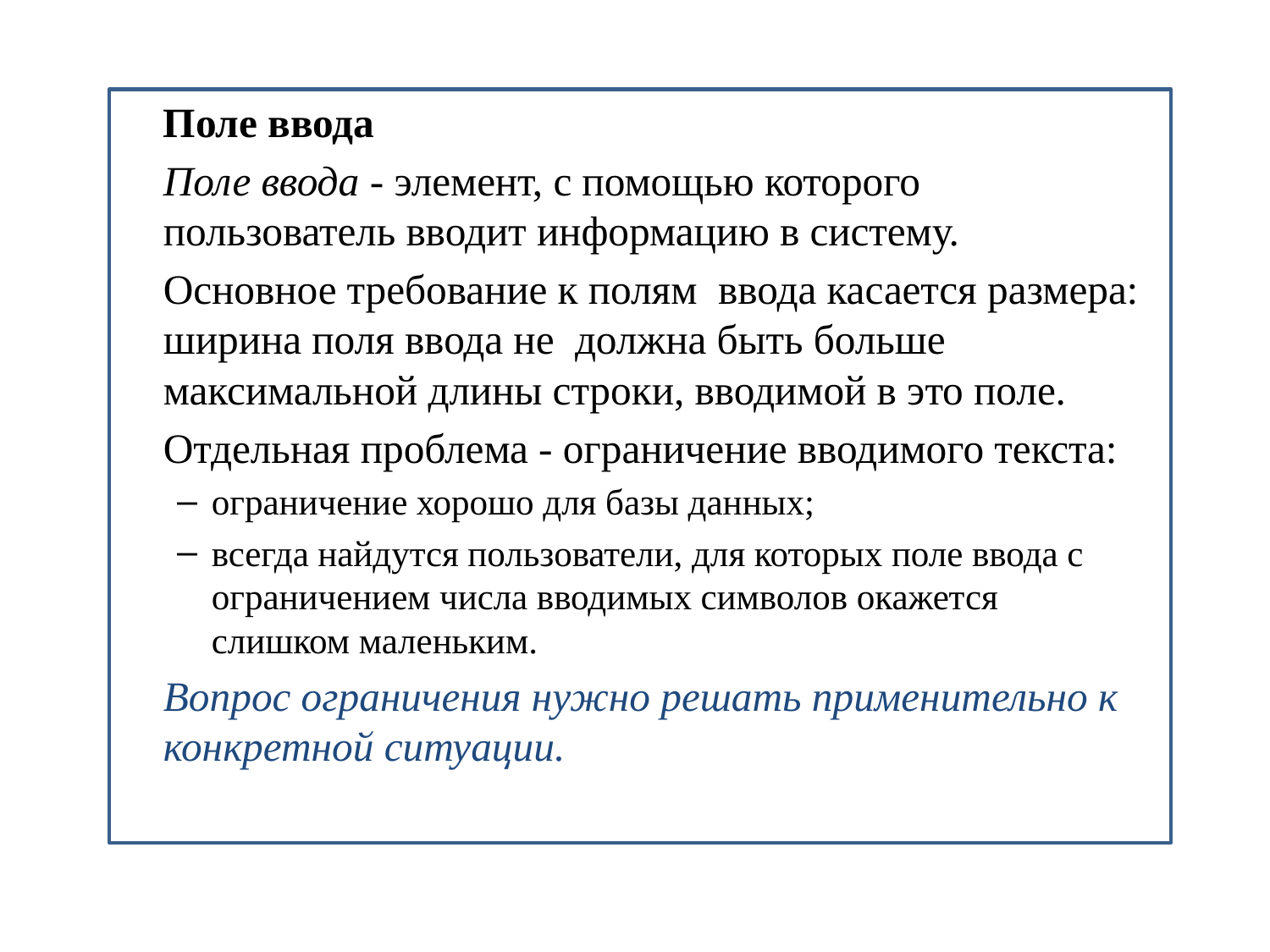

Поле ввода
	Поле ввода - элемент, с помощью которого пользователь вводит информацию в систему.
 	Основное требование к полям  ввода касается размера: ширина поля ввода не  должна быть больше максимальной длины строки, вводимой в это поле.
	Отдельная проблема - ограничение вводимого текста:
ограничение хорошо для базы данных;
всегда найдутся пользователи, для которых поле ввода с ограничением числа вводимых символов окажется  слишком маленьким.
	Вопрос ограничения нужно решать применительно к конкретной ситуации.